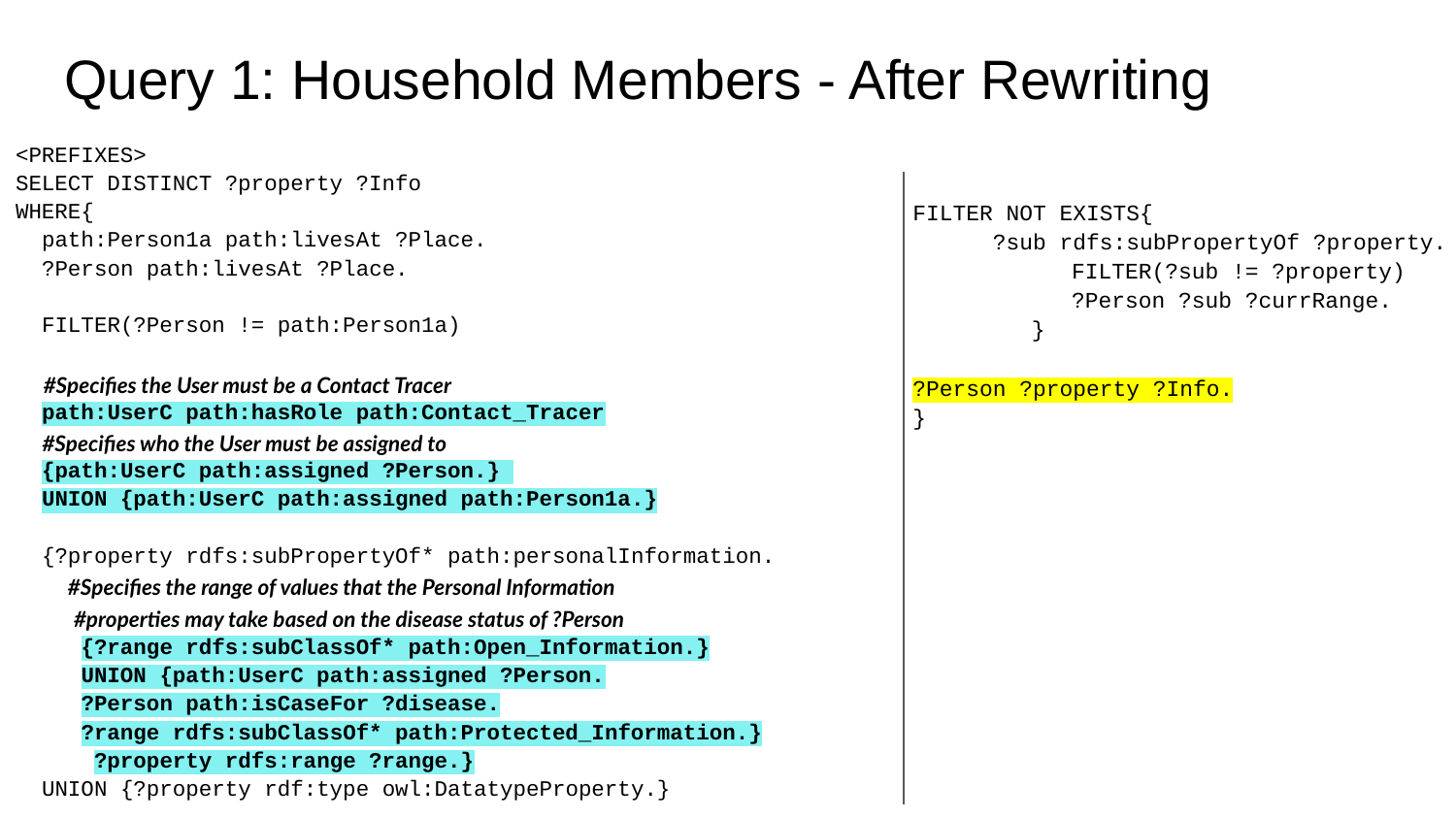

# Query 1: Household Members - After Rewriting
<PREFIXES>
SELECT DISTINCT ?property ?Info
WHERE{
  path:Person1a path:livesAt ?Place.
  ?Person path:livesAt ?Place.

  FILTER(?Person != path:Person1a)

     #Specifies the User must be a Contact Tracer
  path:UserC path:hasRole path:Contact_Tracer
     #Specifies who the User must be assigned to
  {path:UserC path:assigned ?Person.}
  UNION {path:UserC path:assigned path:Person1a.}

  {?property rdfs:subPropertyOf* path:personalInformation.
    #Specifies the range of values that the Personal Information
            #properties may take based on the disease status of ?Person
     {?range rdfs:subClassOf* path:Open_Information.}
     UNION {path:UserC path:assigned ?Person.
     ?Person path:isCaseFor ?disease.
     ?range rdfs:subClassOf* path:Protected_Information.}
      ?property rdfs:range ?range.}
  UNION {?property rdf:type owl:DatatypeProperty.}
  FILTER NOT EXISTS{
        ?sub rdfs:subPropertyOf ?property.
  	   FILTER(?sub != ?property)
 	   ?Person ?sub ?currRange.
  	}

  ?Person ?property ?Info.
  }